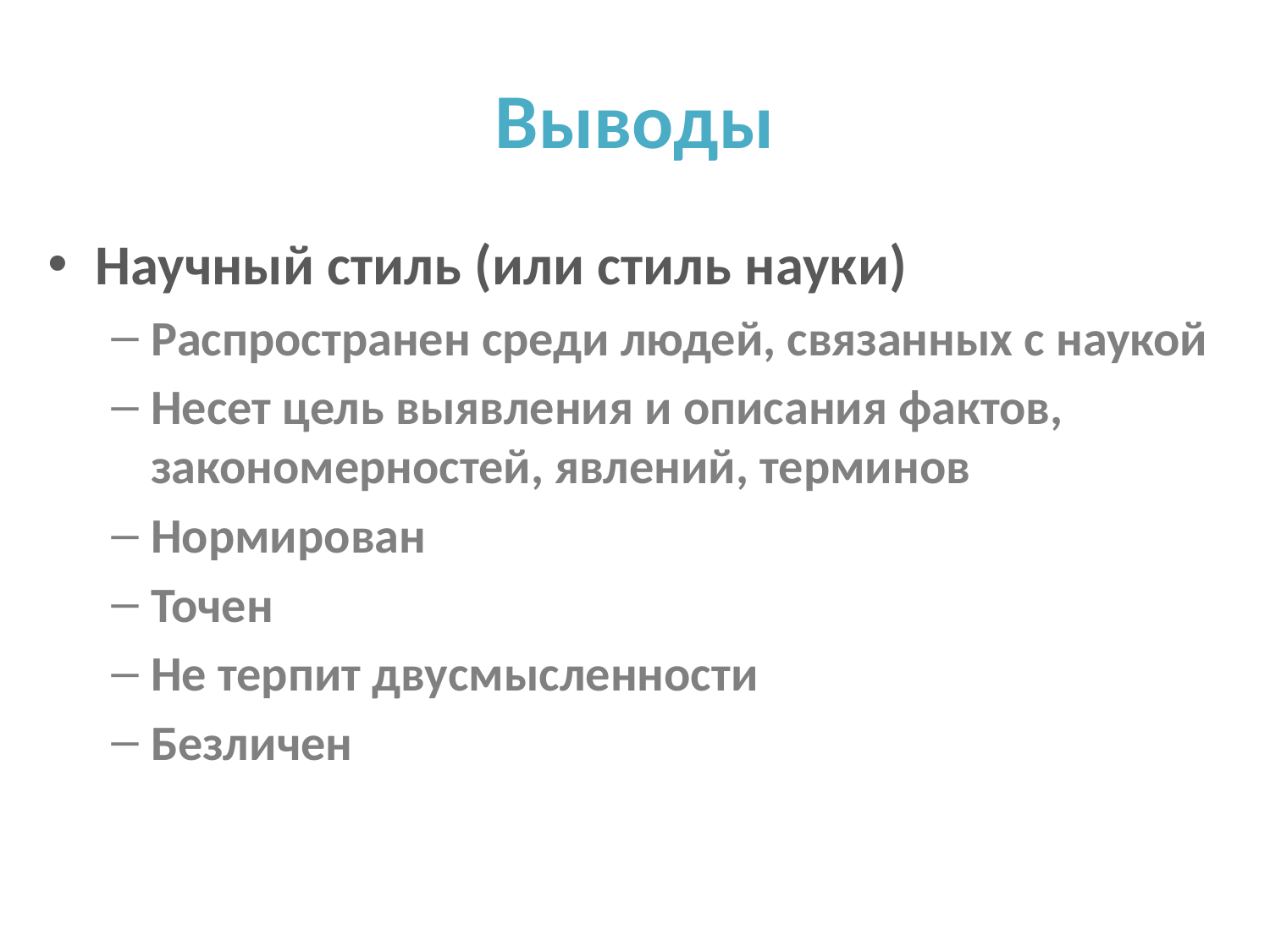

# Выводы
Научный стиль (или стиль науки)
Распространен среди людей, связанных с наукой
Несет цель выявления и описания фактов, закономерностей, явлений, терминов
Нормирован
Точен
Не терпит двусмысленности
Безличен